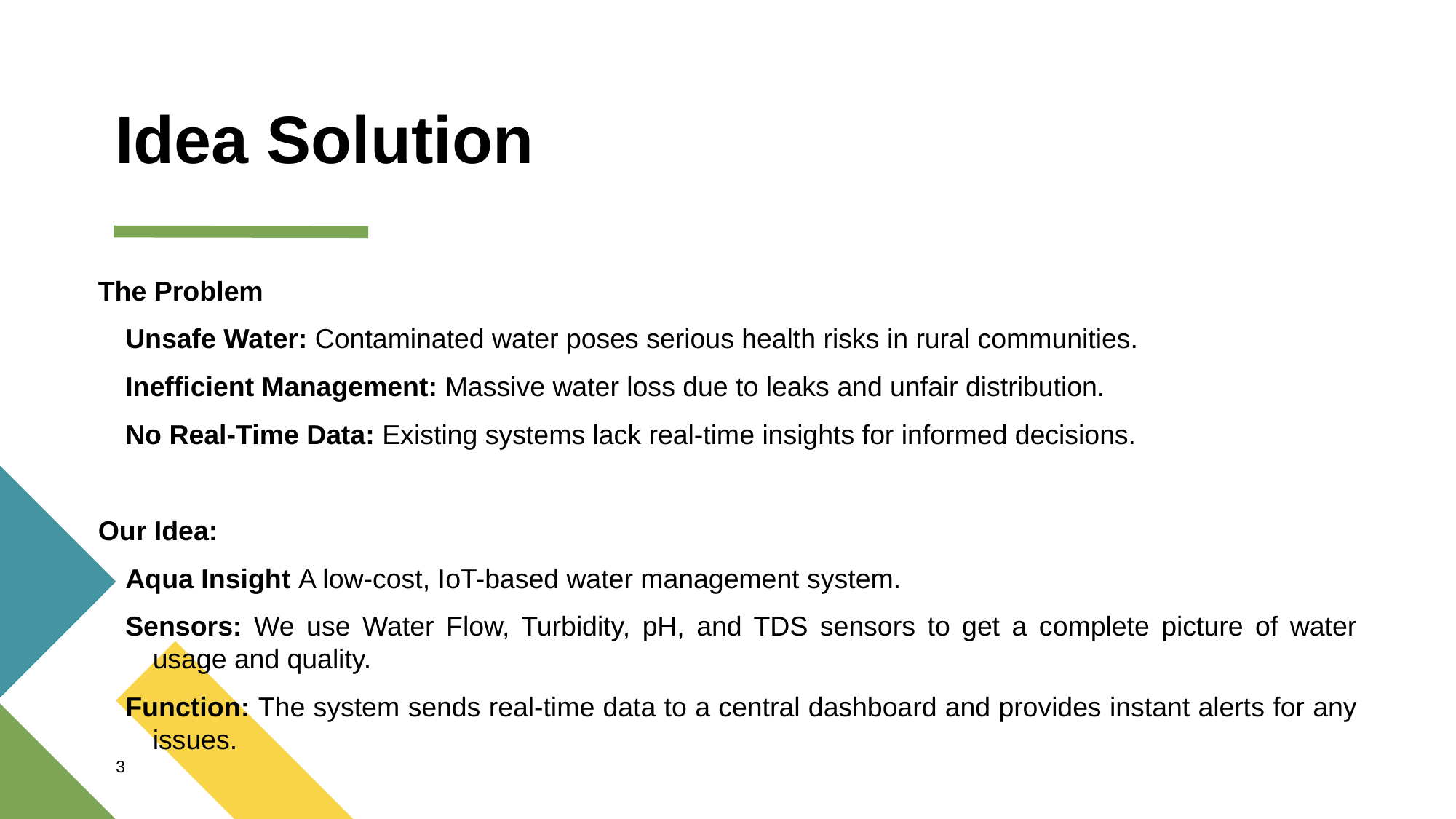

# Idea Solution
The Problem
Unsafe Water: Contaminated water poses serious health risks in rural communities.
Inefficient Management: Massive water loss due to leaks and unfair distribution.
No Real-Time Data: Existing systems lack real-time insights for informed decisions.

Our Idea:
Aqua Insight A low-cost, IoT-based water management system.
Sensors: We use Water Flow, Turbidity, pH, and TDS sensors to get a complete picture of water usage and quality.
Function: The system sends real-time data to a central dashboard and provides instant alerts for any issues.

3